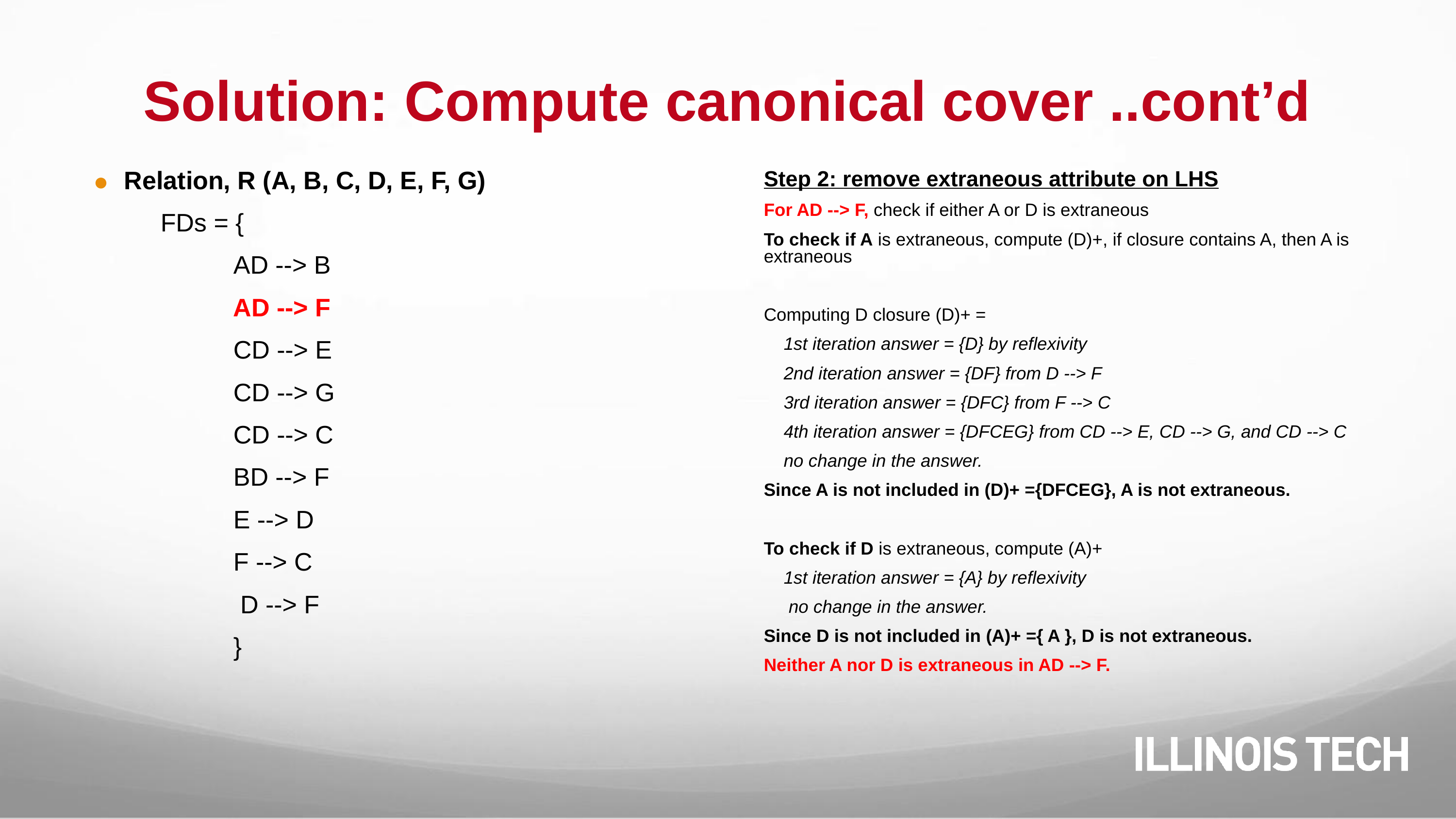

# Solution: Compute canonical cover ..cont’d
Relation, R (A, B, C, D, E, F, G)
FDs = {
AD --> B
AD --> F
CD --> E
CD --> G
CD --> C
BD --> F
E --> D
F --> C
 D --> F
}

Step 2: remove extraneous attribute on LHS
For AD --> F, check if either A or D is extraneous
To check if A is extraneous, compute (D)+, if closure contains A, then A is extraneous

Computing D closure (D)+ =
    1st iteration answer = {D} by reflexivity
    2nd iteration answer = {DF} from D --> F
    3rd iteration answer = {DFC} from F --> C
    4th iteration answer = {DFCEG} from CD --> E, CD --> G, and CD --> C
    no change in the answer.
Since A is not included in (D)+ ={DFCEG}, A is not extraneous.

To check if D is extraneous, compute (A)+
    1st iteration answer = {A} by reflexivity
     no change in the answer.
Since D is not included in (A)+ ={ A }, D is not extraneous.
Neither A nor D is extraneous in AD --> F.